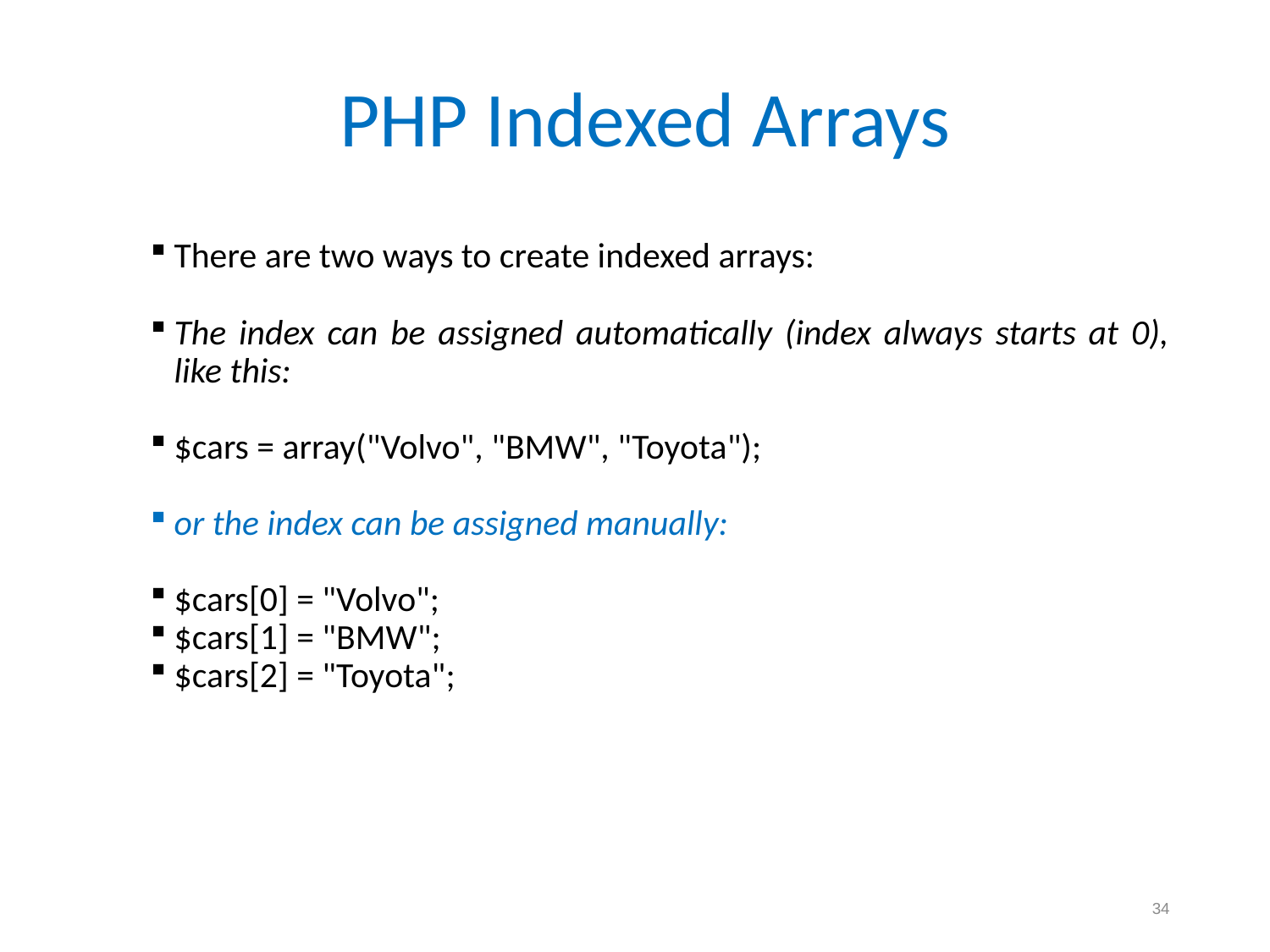

PHP Indexed Arrays

There are two ways to create indexed arrays:

The index can be assigned automatically (index always starts at 0), like this:

$cars = array("Volvo", "BMW", "Toyota");

or the index can be assigned manually:

$cars[0] = "Volvo";
$cars[1] = "BMW";
$cars[2] = "Toyota";
34